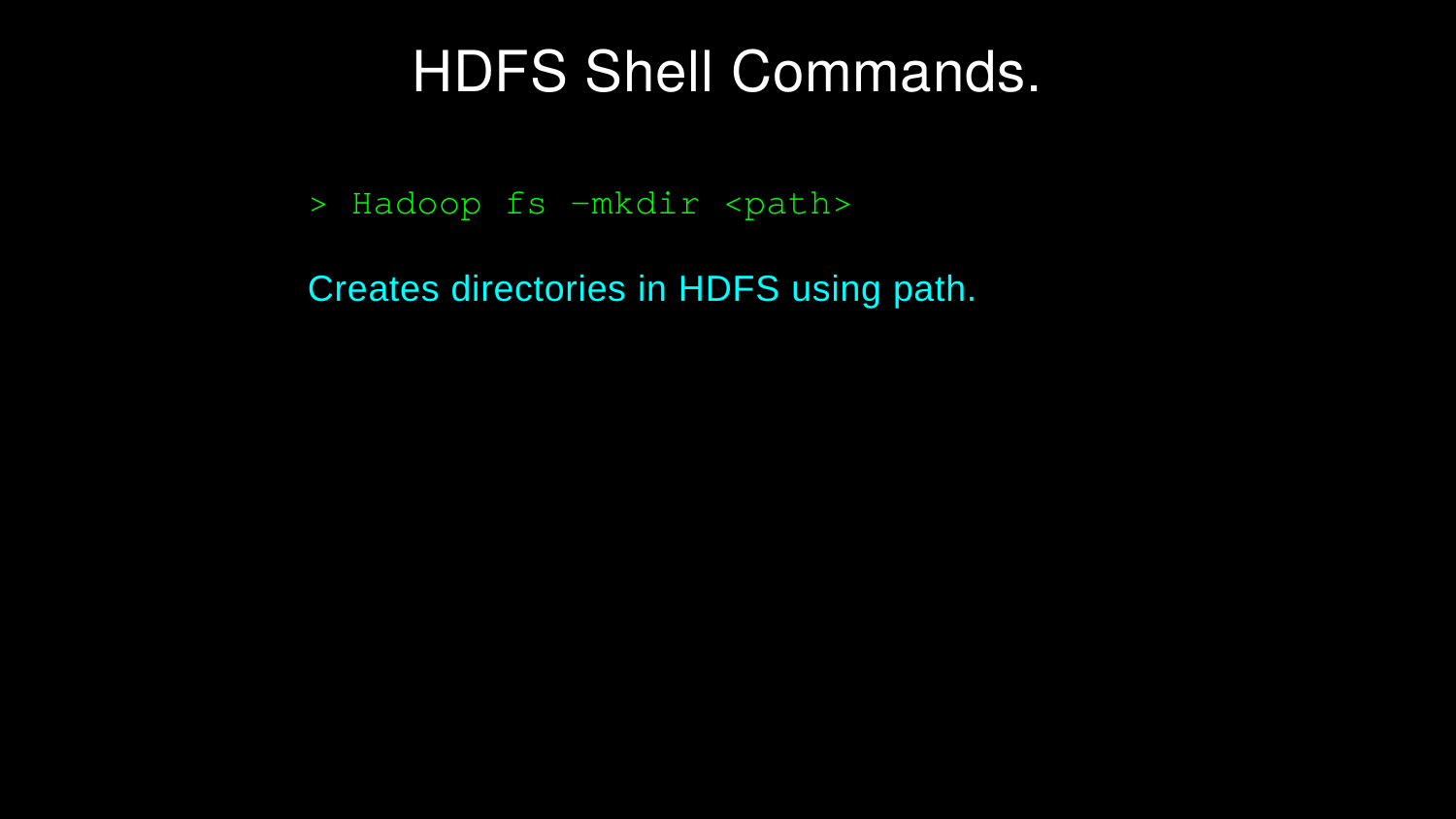

# HDFS Shell Commands.
> Hadoop fs –mkdir <path>

Creates directories in HDFS using path.